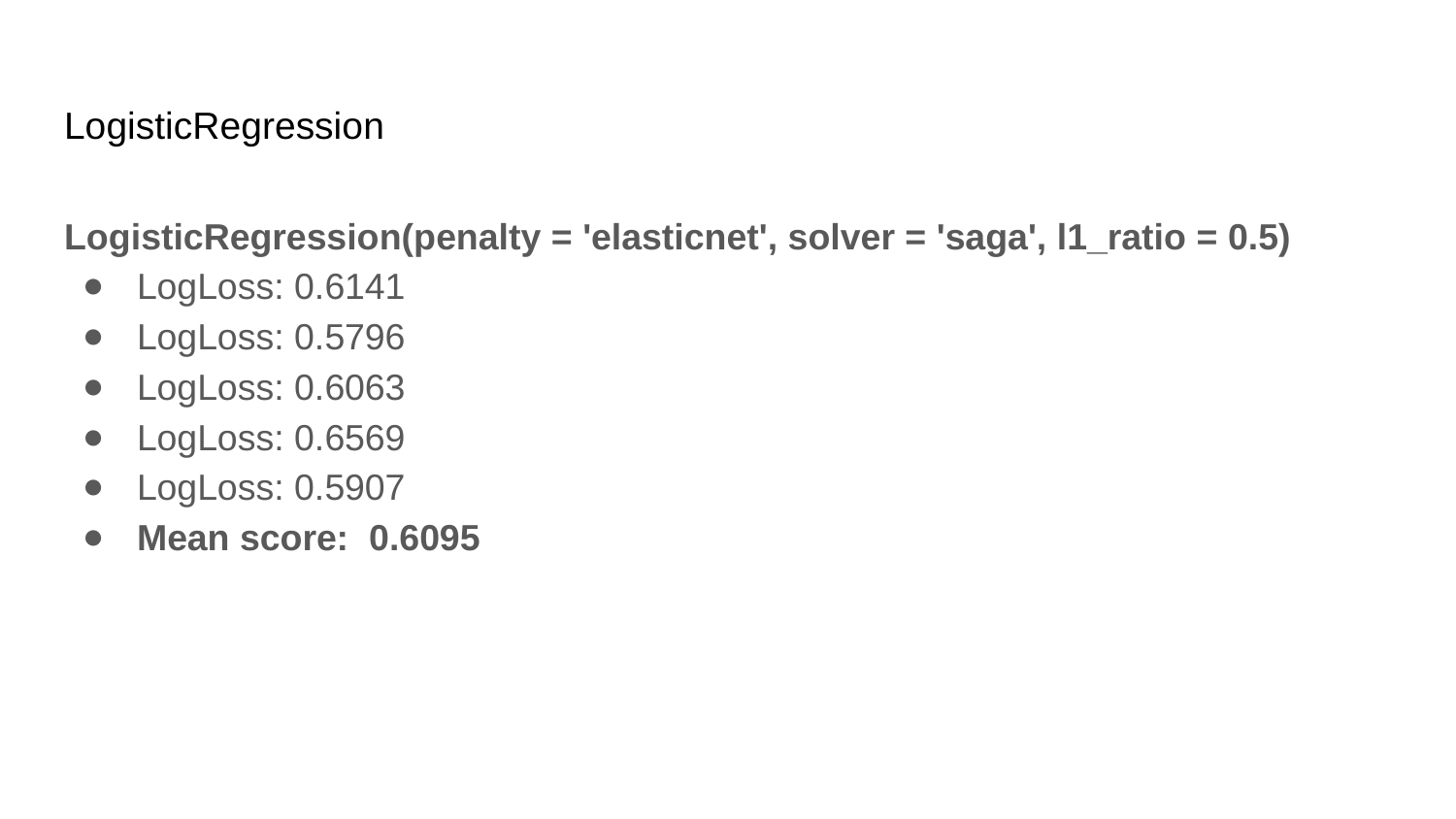

# LogisticRegression

LogisticRegression(penalty = 'elasticnet', solver = 'saga', l1_ratio = 0.5)
LogLoss: 0.6141
LogLoss: 0.5796
LogLoss: 0.6063
LogLoss: 0.6569
LogLoss: 0.5907
Mean score:  0.6095